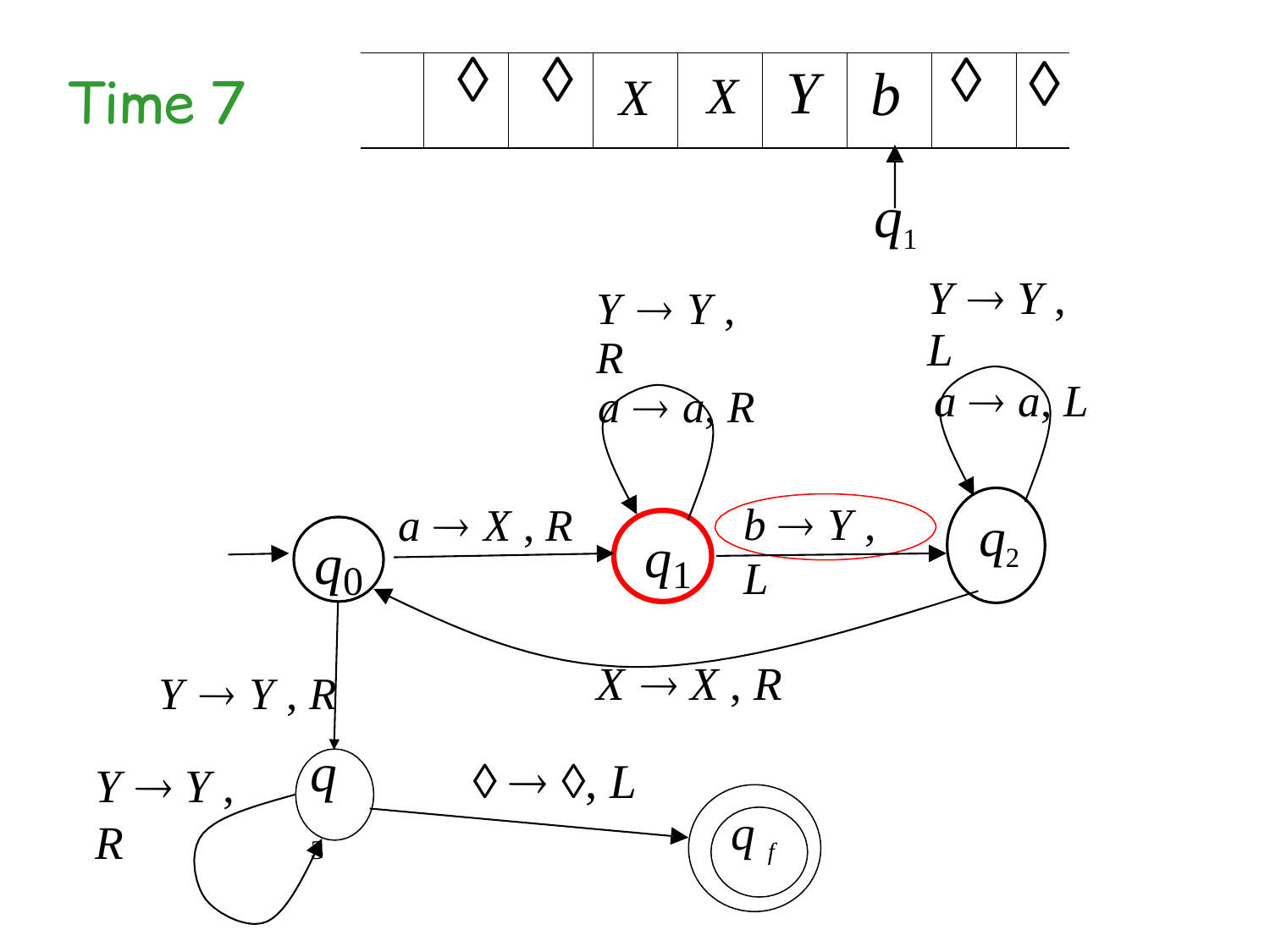

|  | ◊ | ◊ | X | X | Y | b | ◊ | ◊ |
| --- | --- | --- | --- | --- | --- | --- | --- | --- |
# Time 7

q1
Y → Y , L
a → a, L
Y → Y , R
a → a, R

b → Y , L

a → X , R
q2
q1
q0

Y → Y , R

X → X , R
◊ → ◊, L
q f
q3

Y → Y , R